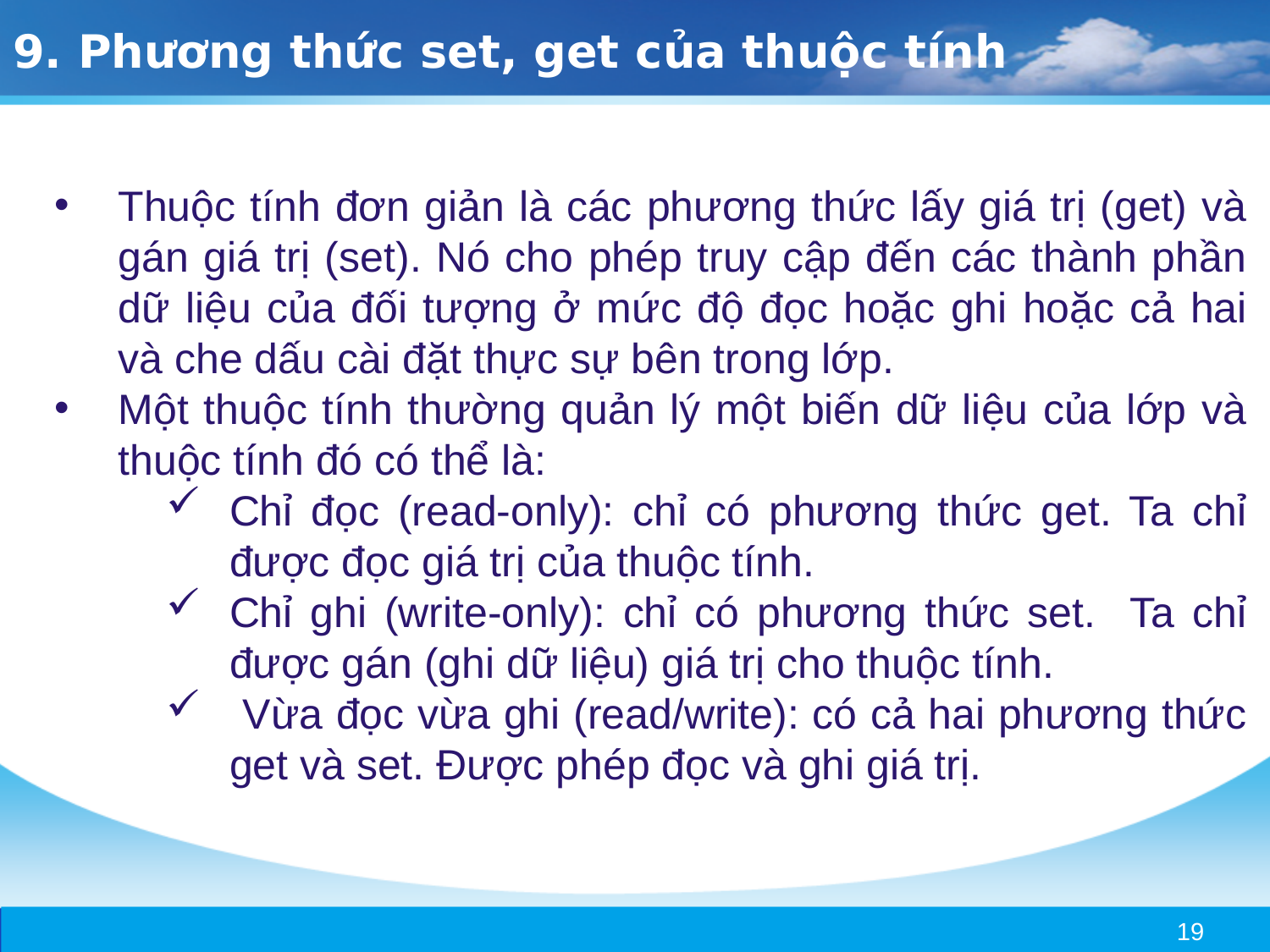

9. Phương thức set, get của thuộc tính
Thuộc tính đơn giản là các phương thức lấy giá trị (get) và gán giá trị (set). Nó cho phép truy cập đến các thành phần dữ liệu của đối tượng ở mức độ đọc hoặc ghi hoặc cả hai và che dấu cài đặt thực sự bên trong lớp.
Một thuộc tính thường quản lý một biến dữ liệu của lớp và thuộc tính đó có thể là:
Chỉ đọc (read-only): chỉ có phương thức get. Ta chỉ được đọc giá trị của thuộc tính. 
Chỉ ghi (write-only): chỉ có phương thức set.  Ta chỉ được gán (ghi dữ liệu) giá trị cho thuộc tính.
 Vừa đọc vừa ghi (read/write): có cả hai phương thức get và set. Được phép đọc và ghi giá trị.
19